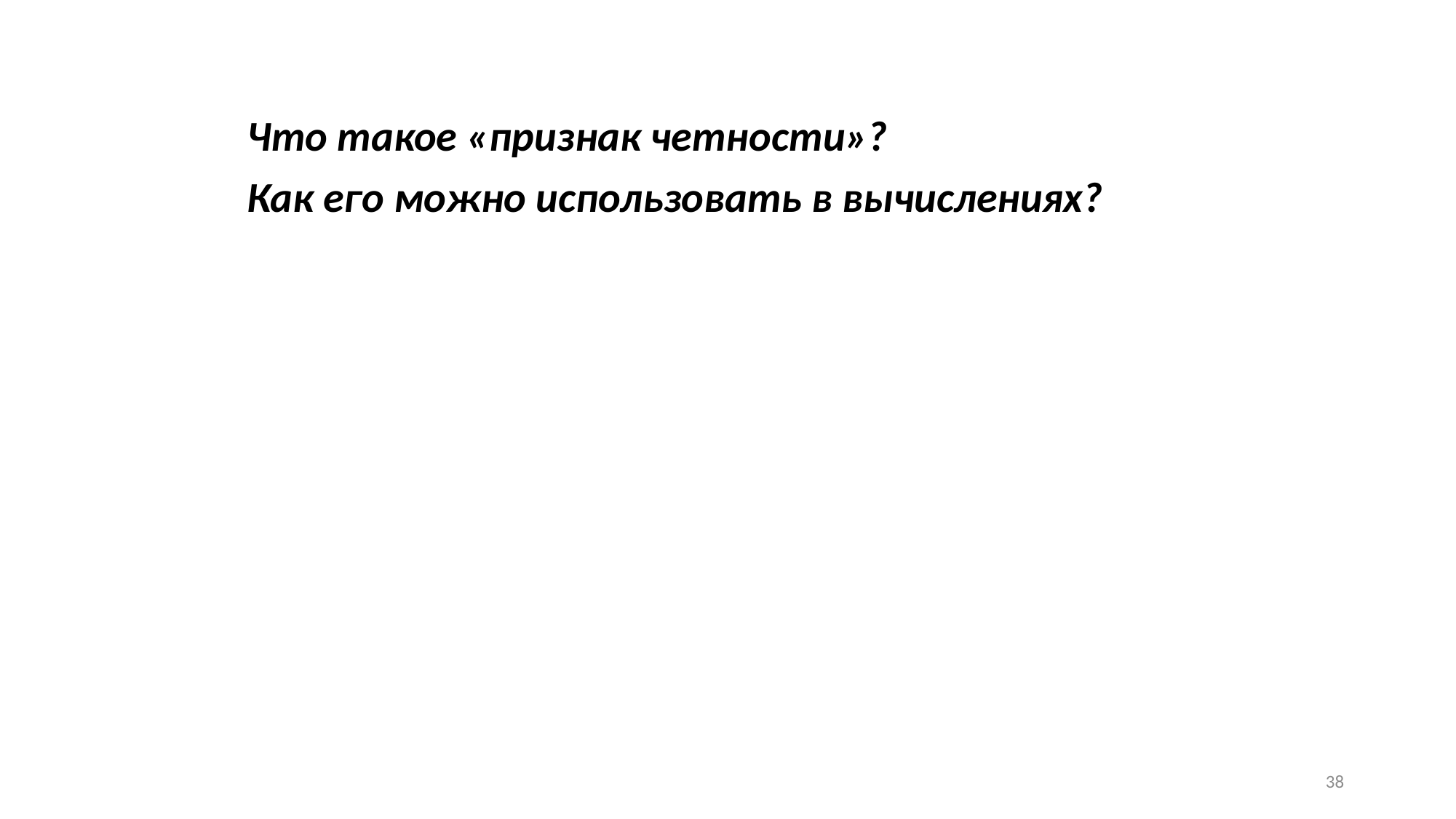

Что такое «признак четности»?
Как его можно использовать в вычислениях?
38